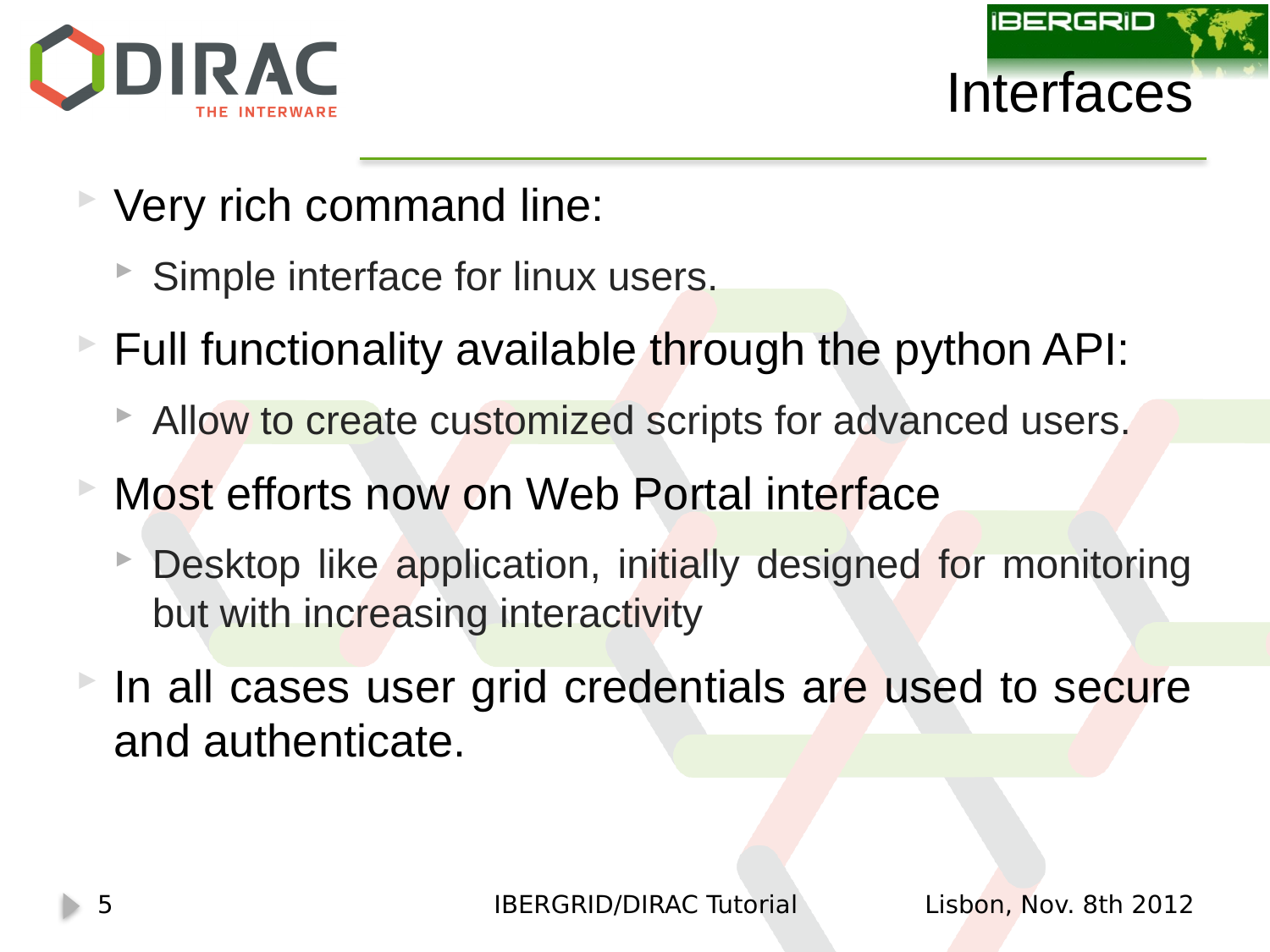

# Interfaces
Very rich command line:
Simple interface for linux users.
Full functionality available through the python API:
Allow to create customized scripts for advanced users.
Most efforts now on Web Portal interface
Desktop like application, initially designed for monitoring but with increasing interactivity
In all cases user grid credentials are used to secure and authenticate.

5
IBERGRID/DIRAC Tutorial
Lisbon, Nov. 8th 2012